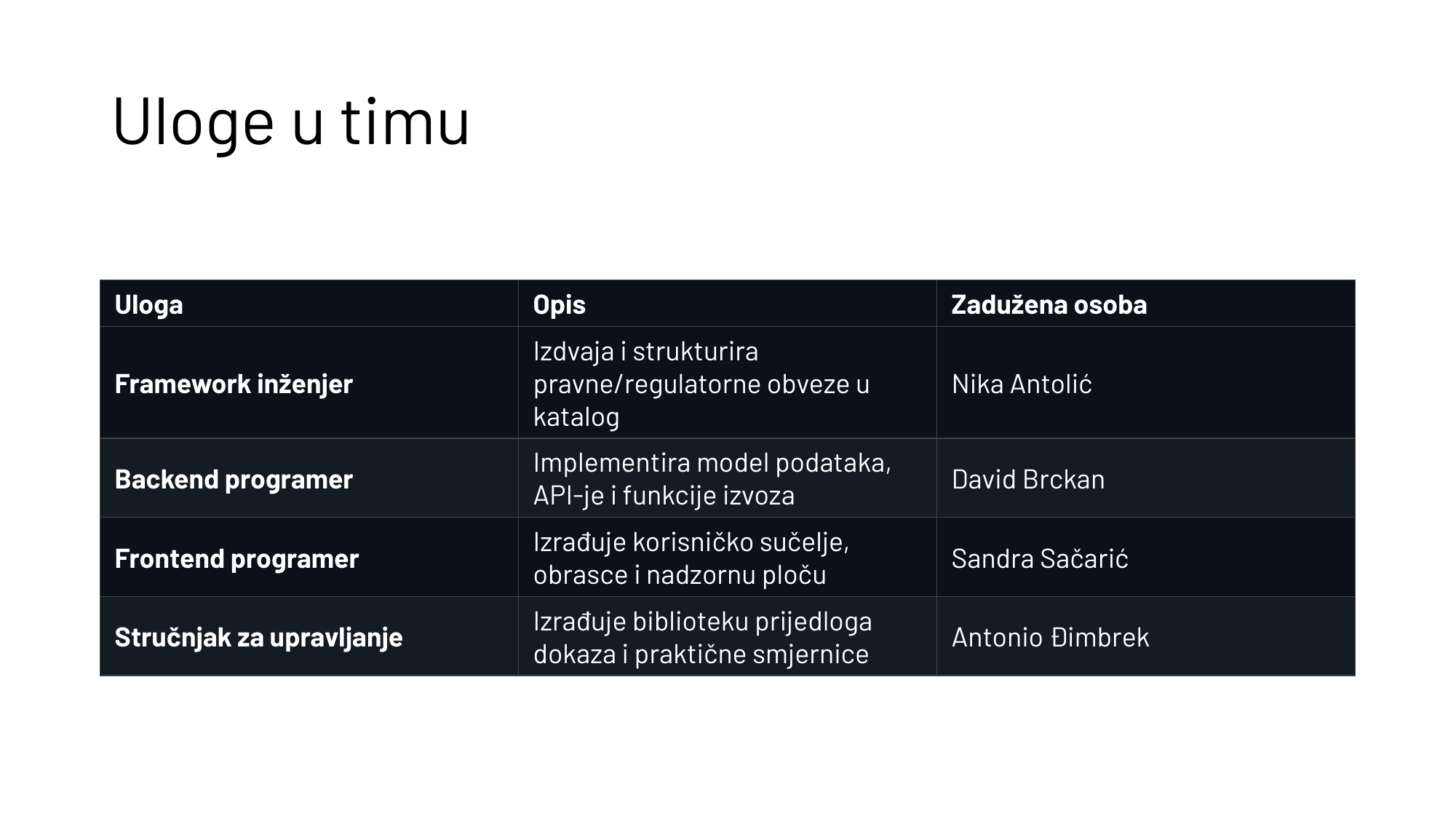

# Uloge u timu
| Uloga | Opis | Zadužena osoba |
| --- | --- | --- |
| Framework inženjer | Izdvaja i strukturira pravne/regulatorne obveze u katalog | Nika Antolić |
| Backend programer | Implementira model podataka, API-je i funkcije izvoza | David Brckan |
| Frontend programer | Izrađuje korisničko sučelje, obrasce i nadzornu ploču | Sandra Sačarić |
| Stručnjak za upravljanje | Izrađuje biblioteku prijedloga dokaza i praktične smjernice | Antonio Đimbrek |